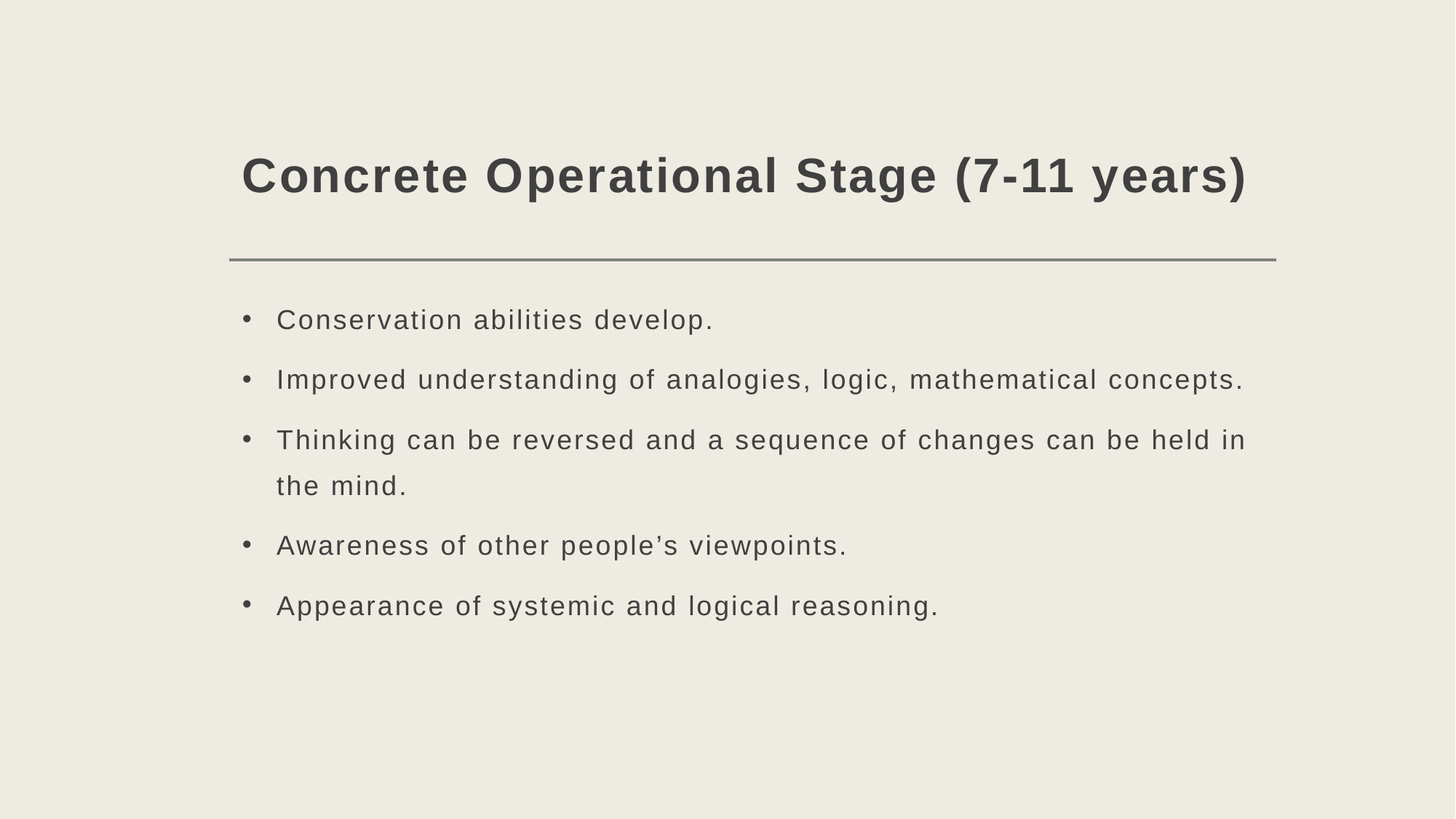

# Concrete Operational Stage (7-11 years)
Conservation abilities develop.
Improved understanding of analogies, logic, mathematical concepts.
Thinking can be reversed and a sequence of changes can be held in the mind.
Awareness of other people’s viewpoints.
Appearance of systemic and logical reasoning.